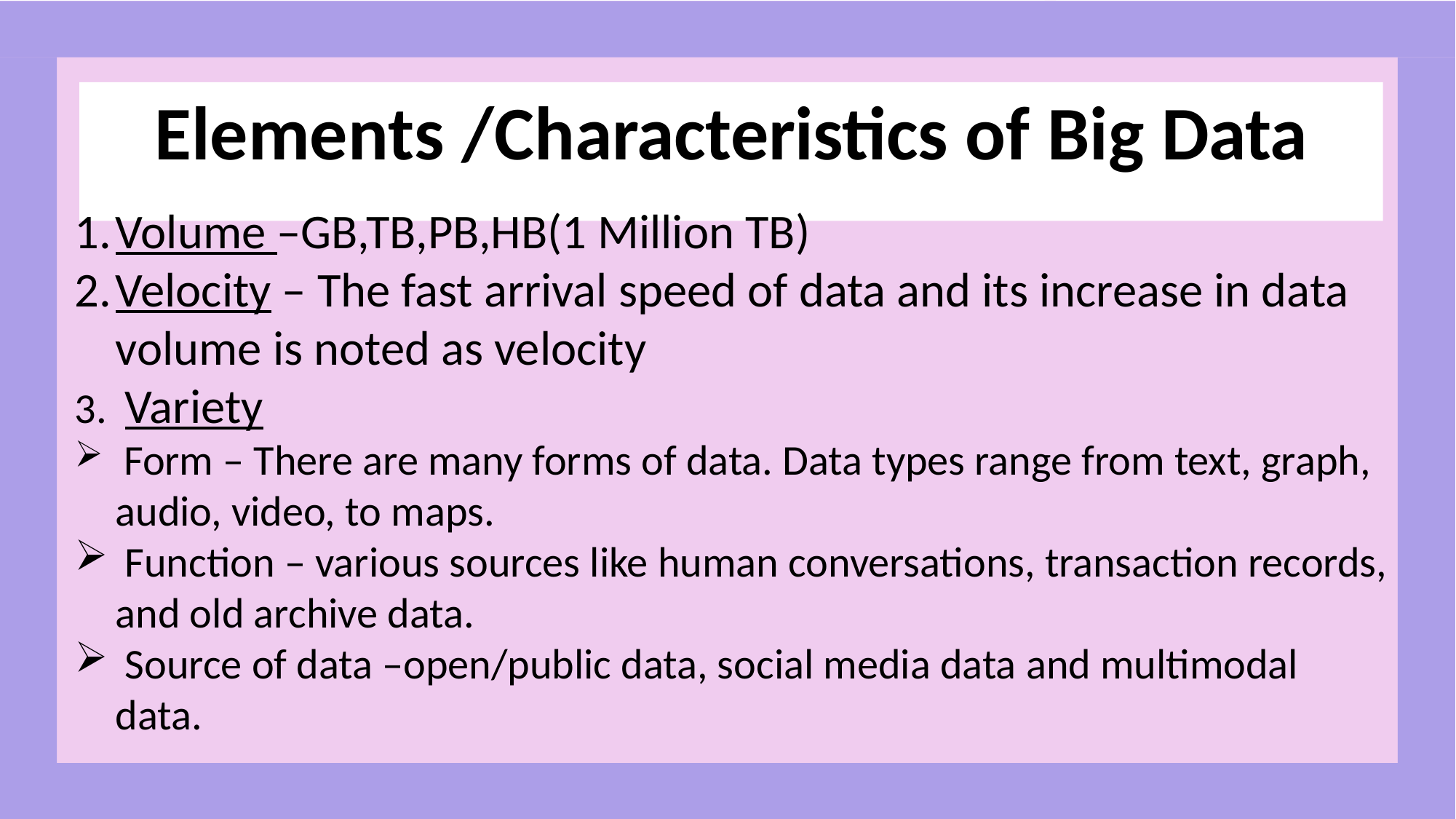

# Elements /Characteristics of Big Data
Volume –GB,TB,PB,HB(1 Million TB)
Velocity – The fast arrival speed of data and its increase in data volume is noted as velocity
 Variety
 Form – There are many forms of data. Data types range from text, graph, audio, video, to maps.
 Function – various sources like human conversations, transaction records, and old archive data.
 Source of data –open/public data, social media data and multimodal data.